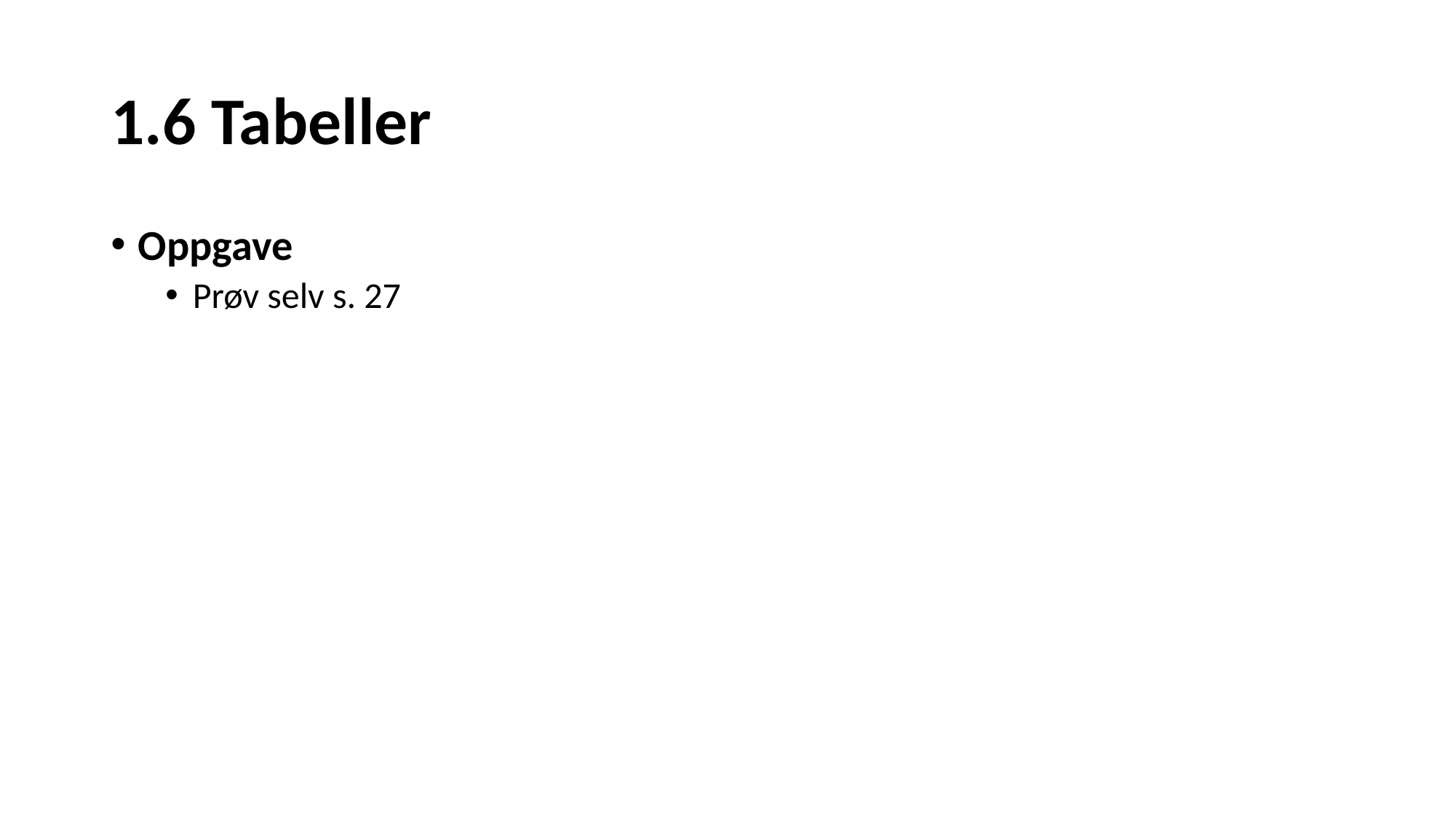

# 1.6 Tabeller
Oppgave
Prøv selv s. 27